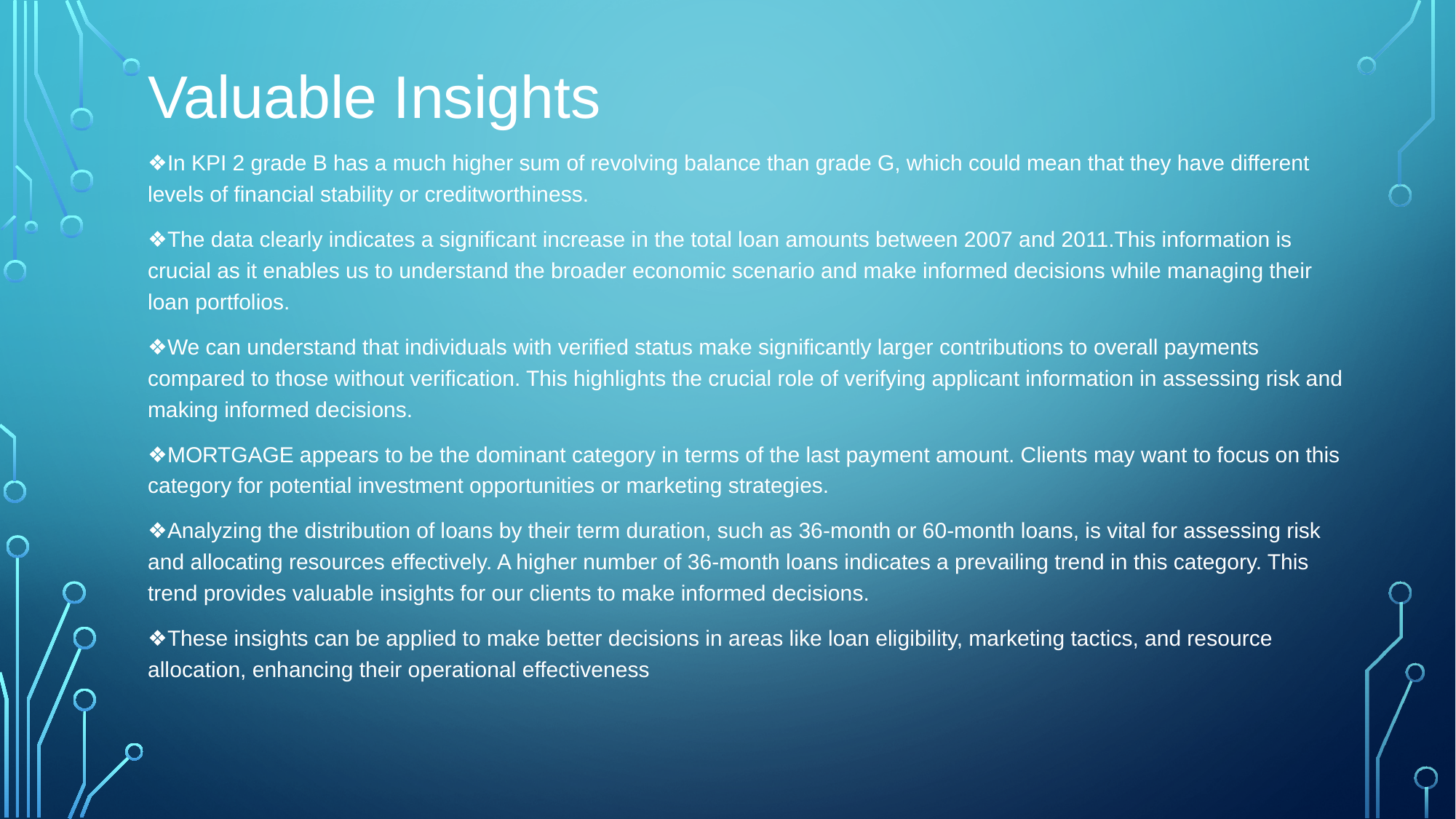

Valuable Insights
❖In KPI 2 grade B has a much higher sum of revolving balance than grade G, which could mean that they have different levels of financial stability or creditworthiness.
❖The data clearly indicates a significant increase in the total loan amounts between 2007 and 2011.This information is crucial as it enables us to understand the broader economic scenario and make informed decisions while managing their loan portfolios.
❖We can understand that individuals with verified status make significantly larger contributions to overall payments compared to those without verification. This highlights the crucial role of verifying applicant information in assessing risk and making informed decisions.
❖MORTGAGE appears to be the dominant category in terms of the last payment amount. Clients may want to focus on this category for potential investment opportunities or marketing strategies.
❖Analyzing the distribution of loans by their term duration, such as 36-month or 60-month loans, is vital for assessing risk and allocating resources effectively. A higher number of 36-month loans indicates a prevailing trend in this category. This trend provides valuable insights for our clients to make informed decisions.
❖These insights can be applied to make better decisions in areas like loan eligibility, marketing tactics, and resource allocation, enhancing their operational effectiveness